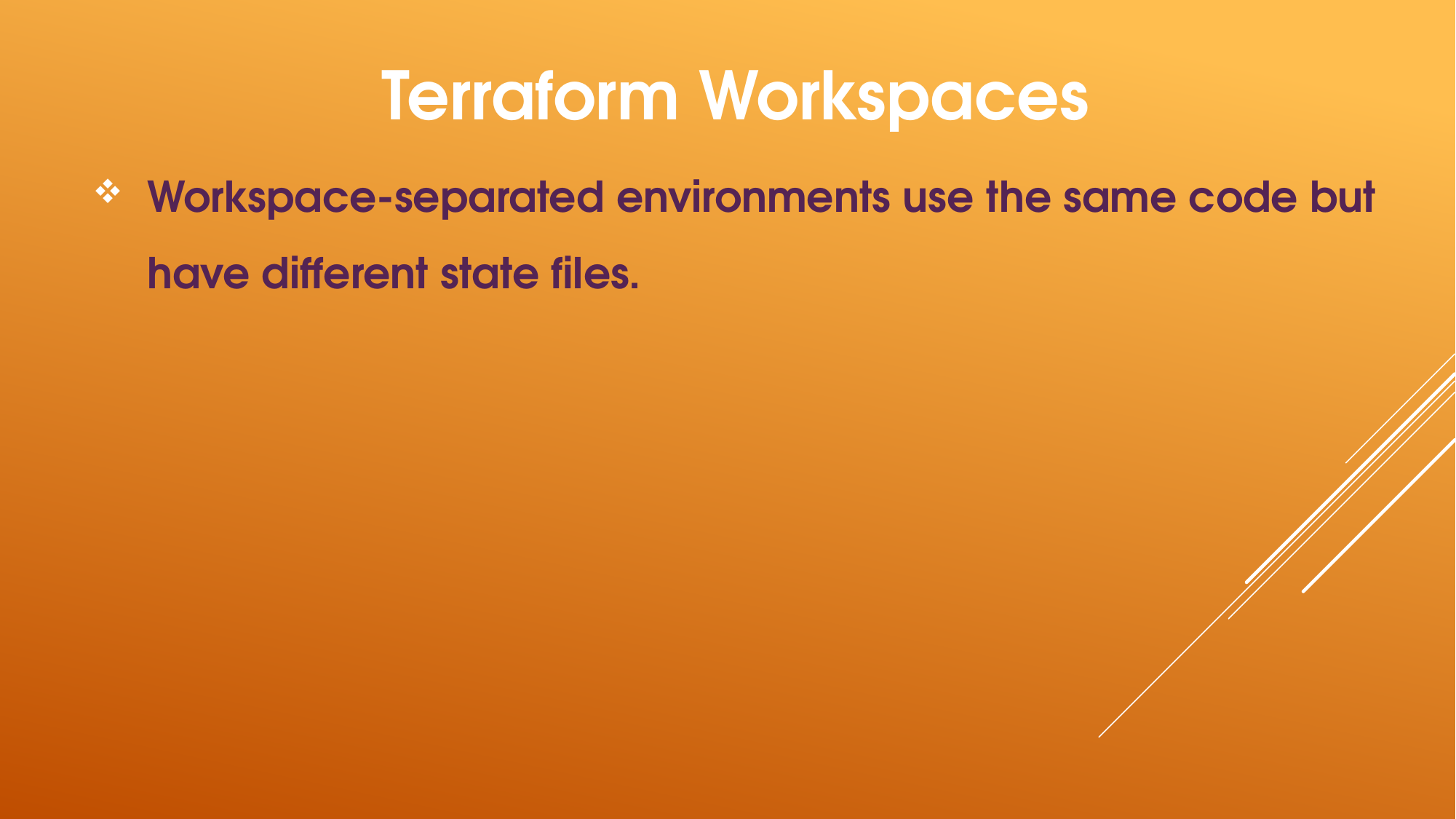

# Terraform Workspaces
Workspace-separated environments use the same code but have different state files.